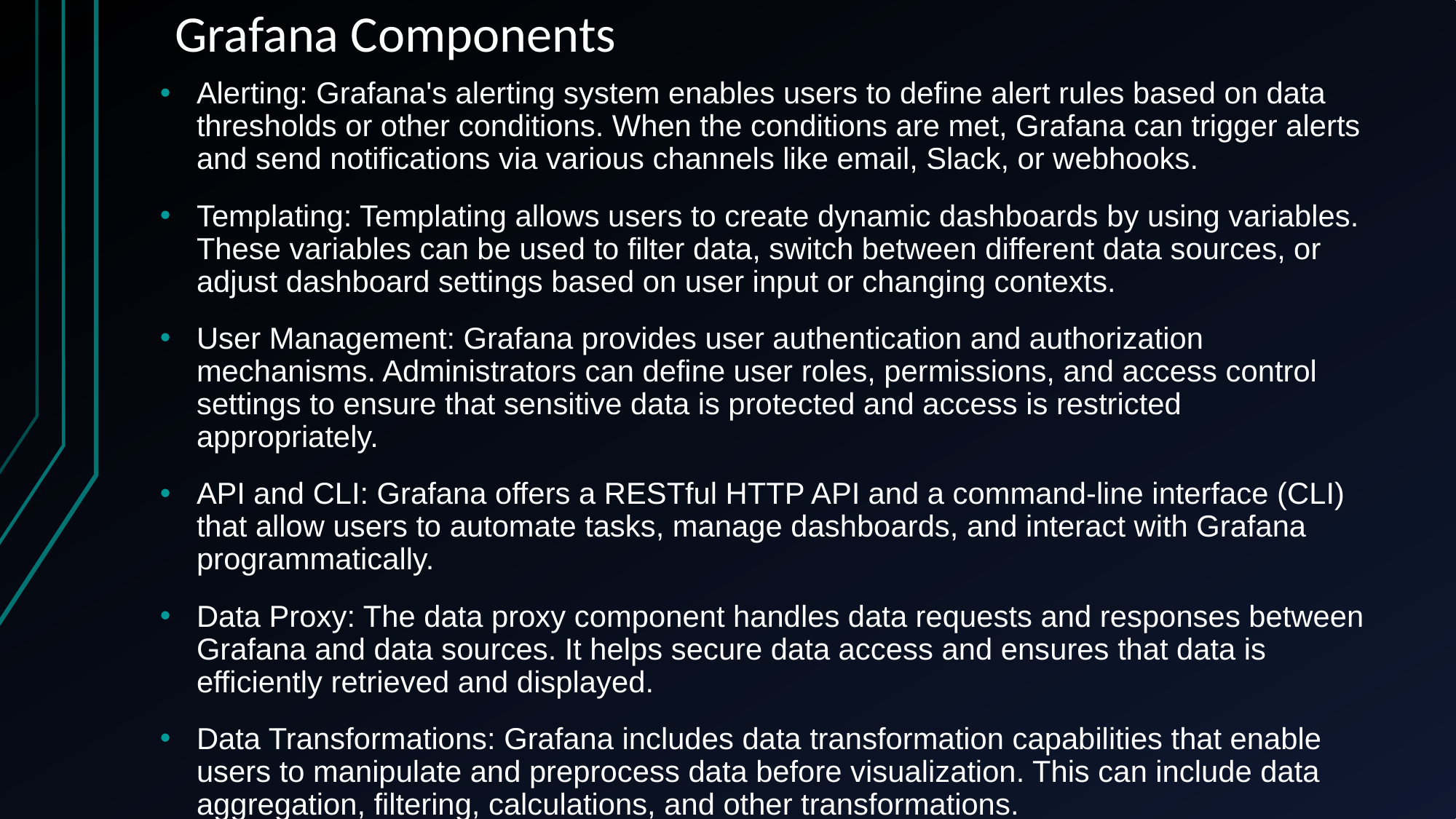

# Grafana Components
Alerting: Grafana's alerting system enables users to define alert rules based on data thresholds or other conditions. When the conditions are met, Grafana can trigger alerts and send notifications via various channels like email, Slack, or webhooks.
Templating: Templating allows users to create dynamic dashboards by using variables. These variables can be used to filter data, switch between different data sources, or adjust dashboard settings based on user input or changing contexts.
User Management: Grafana provides user authentication and authorization mechanisms. Administrators can define user roles, permissions, and access control settings to ensure that sensitive data is protected and access is restricted appropriately.
API and CLI: Grafana offers a RESTful HTTP API and a command-line interface (CLI) that allow users to automate tasks, manage dashboards, and interact with Grafana programmatically.
Data Proxy: The data proxy component handles data requests and responses between Grafana and data sources. It helps secure data access and ensures that data is efficiently retrieved and displayed.
Data Transformations: Grafana includes data transformation capabilities that enable users to manipulate and preprocess data before visualization. This can include data aggregation, filtering, calculations, and other transformations.